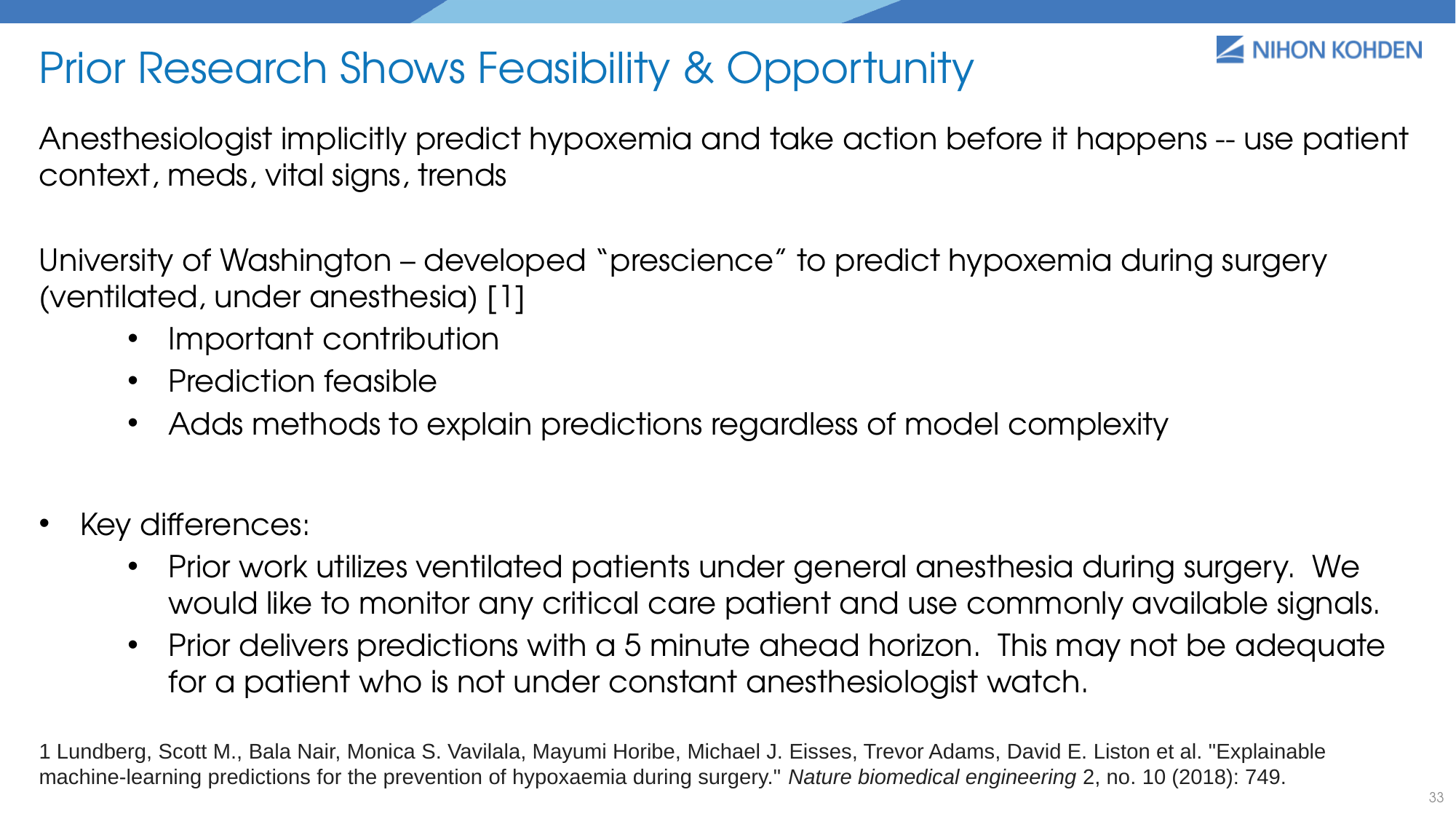

Prior Research Shows Feasibility & Opportunity
Anesthesiologist implicitly predict hypoxemia and take action before it happens -- use patient context, meds, vital signs, trends

University of Washington – developed “prescience” to predict hypoxemia during surgery (ventilated, under anesthesia) [1]
Important contribution
Prediction feasible
Adds methods to explain predictions regardless of model complexity

Key differences:
Prior work utilizes ventilated patients under general anesthesia during surgery.  We would like to monitor any critical care patient and use commonly available signals.
Prior delivers predictions with a 5 minute ahead horizon.  This may not be adequate for a patient who is not under constant anesthesiologist watch.

1 Lundberg, Scott M., Bala Nair, Monica S. Vavilala, Mayumi Horibe, Michael J. Eisses, Trevor Adams, David E. Liston et al. "Explainable machine-learning predictions for the prevention of hypoxaemia during surgery." Nature biomedical engineering 2, no. 10 (2018): 749.
33